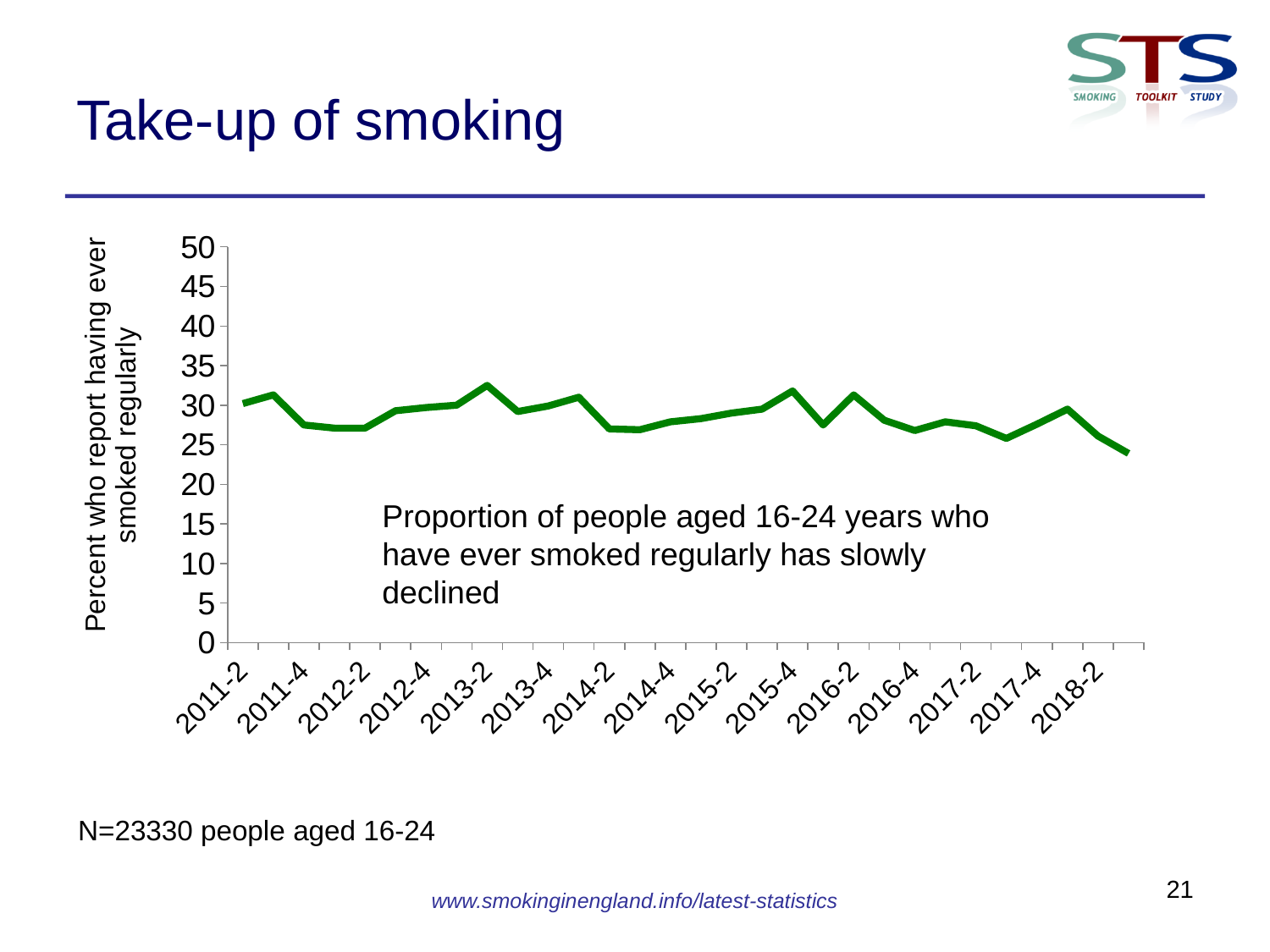

# Take-up of smoking

### Chart

| Category | Uptake |
|---|---|
| 2011-2 | 30.2 |
| 2011-3 | 31.3 |
| 2011-4 | 27.5 |
| 2012-1 | 27.1 |
| 2012-2 | 27.1 |
| 2012-3 | 29.3 |
| 2012-4 | 29.7 |
| 2013-1 | 30.0 |
| 2013-2 | 32.5 |
| 2013-3 | 29.2 |
| 2013-4 | 29.9 |
| 2014-1 | 31.0 |
| 2014-2 | 27.0 |
| 2014-3 | 26.9 |
| 2014-4 | 27.9 |
| 2015-1 | 28.3 |
| 2015-2 | 29.0 |
| 2015-3 | 29.5 |
| 2015-4 | 31.8 |
| 2016-1 | 27.5 |
| 2016-2 | 31.3 |
| 2016-3 | 28.1 |
| 2016-4 | 26.8 |
| 2017-1 | 27.9 |
| 2017-2 | 27.4 |
| 2017-3 | 25.8 |
| 2017-4 | 27.6 |
| 2018-1 | 29.5 |
| 2018-2 | 26.1 |
| 2018-3 | 23.9 |
Proportion of people aged 16-24 years who have ever smoked regularly has slowly declined
N=23330 people aged 16-24
21